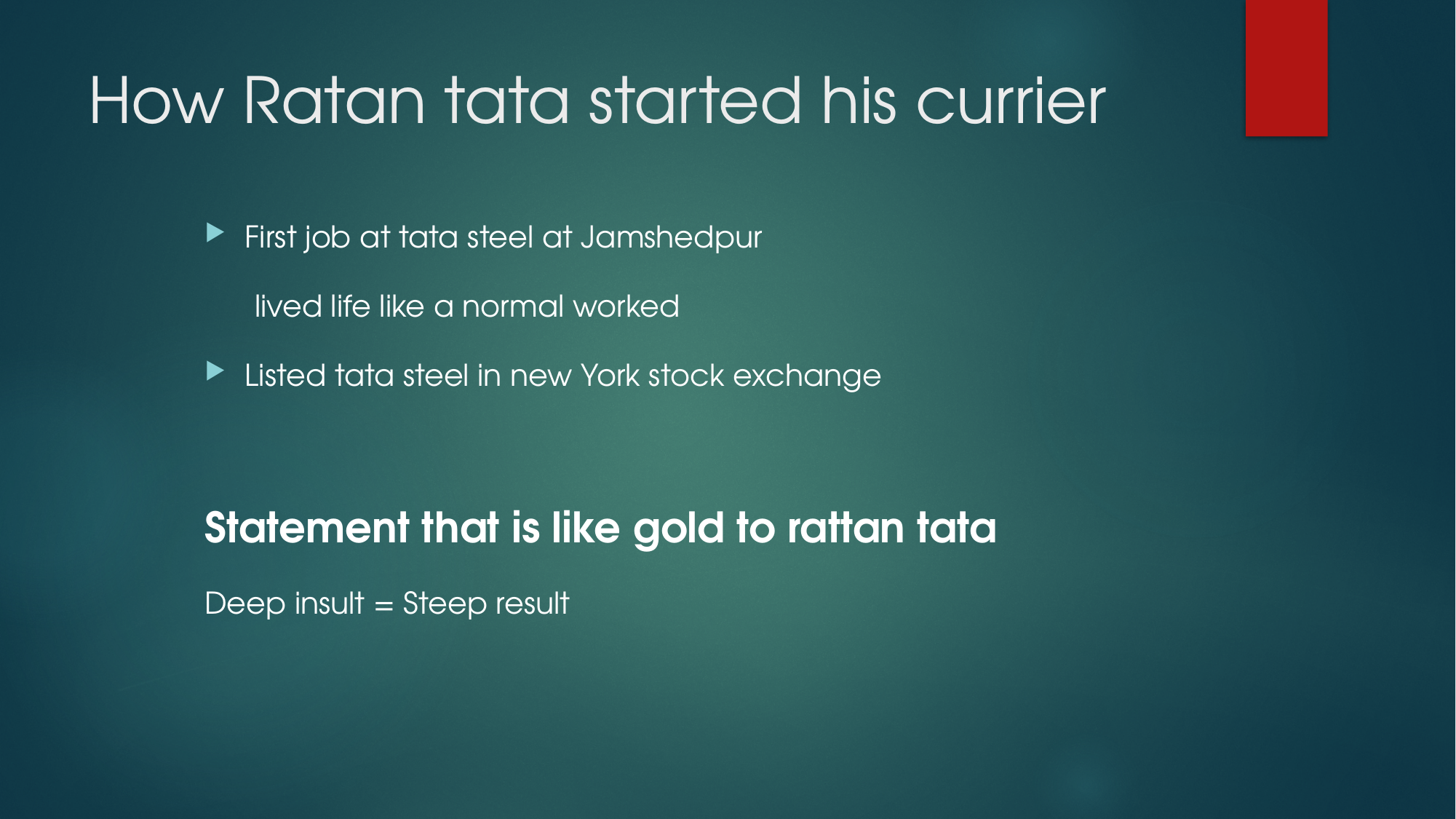

# How Ratan tata started his currier
First job at tata steel at Jamshedpur
      lived life like a normal worked
Listed tata steel in new York stock exchange

Statement that is like gold to rattan tata
Deep insult = Steep result